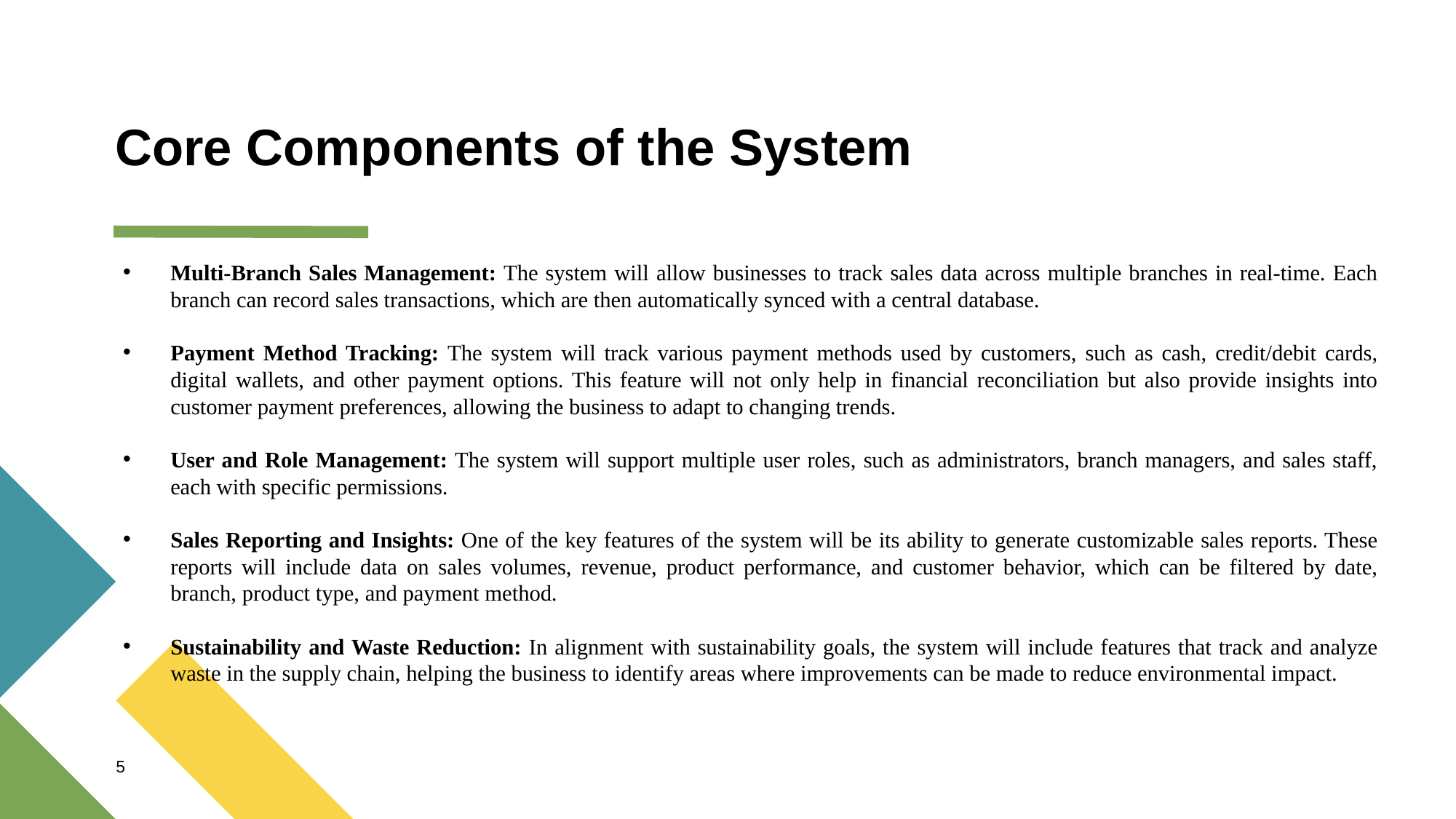

# Core Components of the System
Multi-Branch Sales Management: The system will allow businesses to track sales data across multiple branches in real-time. Each branch can record sales transactions, which are then automatically synced with a central database.

Payment Method Tracking: The system will track various payment methods used by customers, such as cash, credit/debit cards, digital wallets, and other payment options. This feature will not only help in financial reconciliation but also provide insights into customer payment preferences, allowing the business to adapt to changing trends.

User and Role Management: The system will support multiple user roles, such as administrators, branch managers, and sales staff, each with specific permissions.

Sales Reporting and Insights: One of the key features of the system will be its ability to generate customizable sales reports. These reports will include data on sales volumes, revenue, product performance, and customer behavior, which can be filtered by date, branch, product type, and payment method.

Sustainability and Waste Reduction: In alignment with sustainability goals, the system will include features that track and analyze waste in the supply chain, helping the business to identify areas where improvements can be made to reduce environmental impact.
5